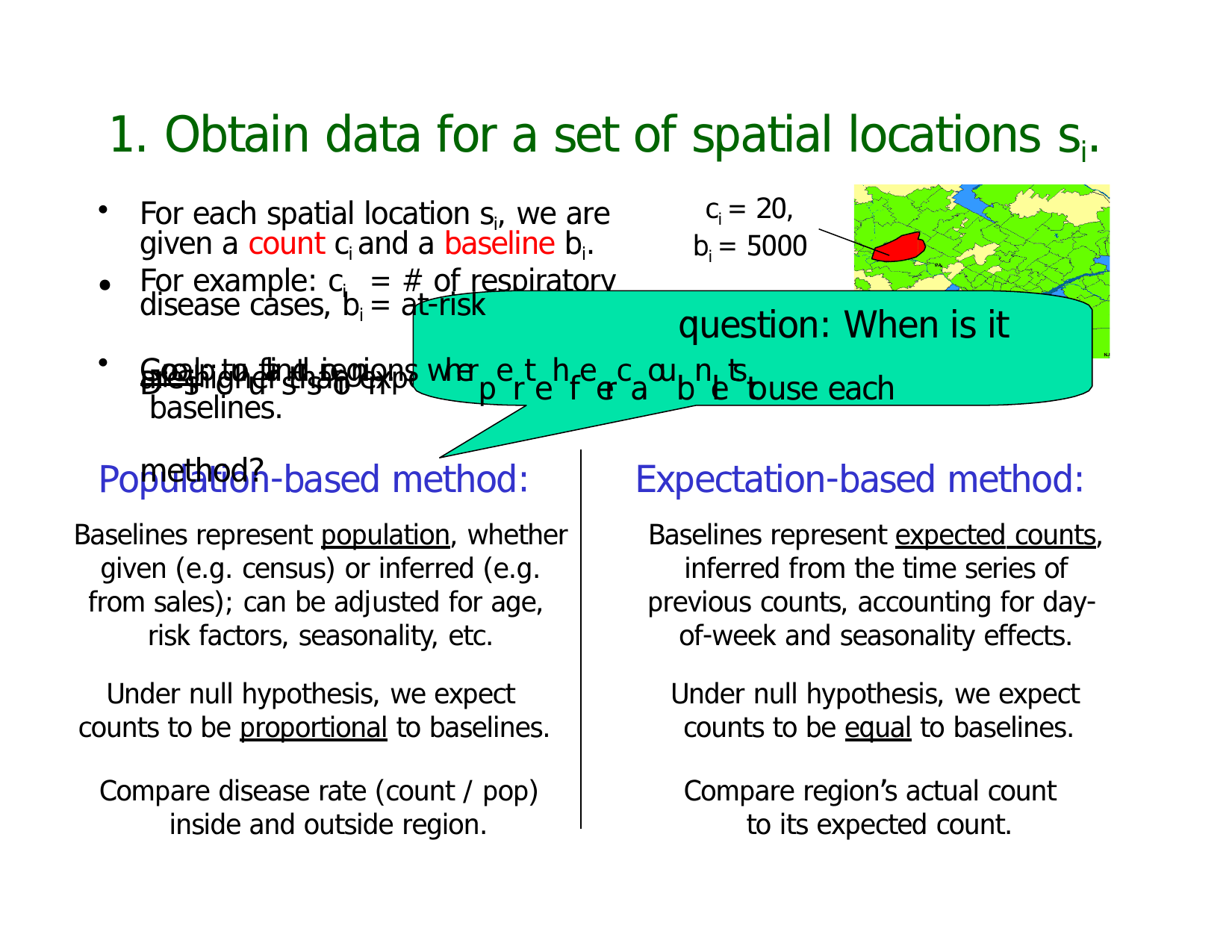

# 1. Obtain data for a set of spatial locations si.

ci = 20,
bi = 5000
For each spatial location si, we are
•
Goal: to find regions wherpertehfeercaoubnletsto use each method?
given a count ci and a baseline bi.

For example: ci	= # of respiratory
disease cases, bi = at-risk Dpoispcuulastsioionn.

question: When is it
are higher than expected, given the  baselines.
Expectation-based method:
Baselines represent expected counts,  inferred from the time series of  previous counts, accounting for day-  of-week and seasonality effects.
Under null hypothesis, we expect  counts to be equal to baselines.
Population-based method:
Baselines represent population, whether  given (e.g. census) or inferred (e.g.  from sales); can be adjusted for age,  risk factors, seasonality, etc.
Under null hypothesis, we expect  counts to be proportional to baselines.

Compare disease rate (count / pop)  inside and outside region.
Compare region’s actual count  to its expected count.